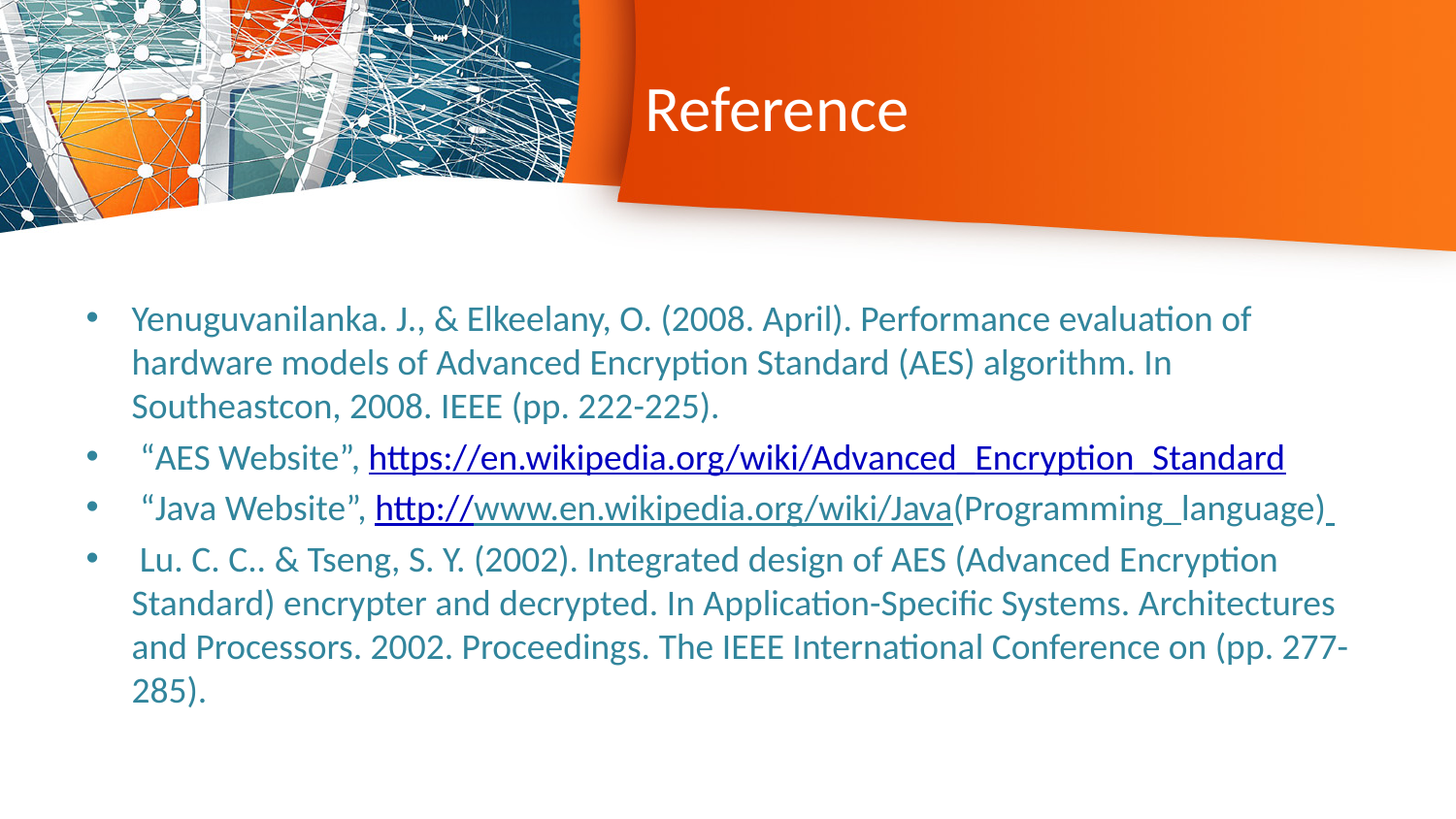

# Reference
Yenuguvanilanka. J., & Elkeelany, O. (2008. April). Performance evaluation of hardware models of Advanced Encryption Standard (AES) algorithm. In Southeastcon, 2008. IEEE (pp. 222-225).
 “AES Website”, https://en.wikipedia.org/wiki/Advanced_Encryption_Standard
 “Java Website”, http://www.en.wikipedia.org/wiki/Java(Programming_language)
 Lu. C. C.. & Tseng, S. Y. (2002). Integrated design of AES (Advanced Encryption Standard) encrypter and decrypted. In Application-Specific Systems. Architectures and Processors. 2002. Proceedings. The IEEE International Conference on (pp. 277-285).